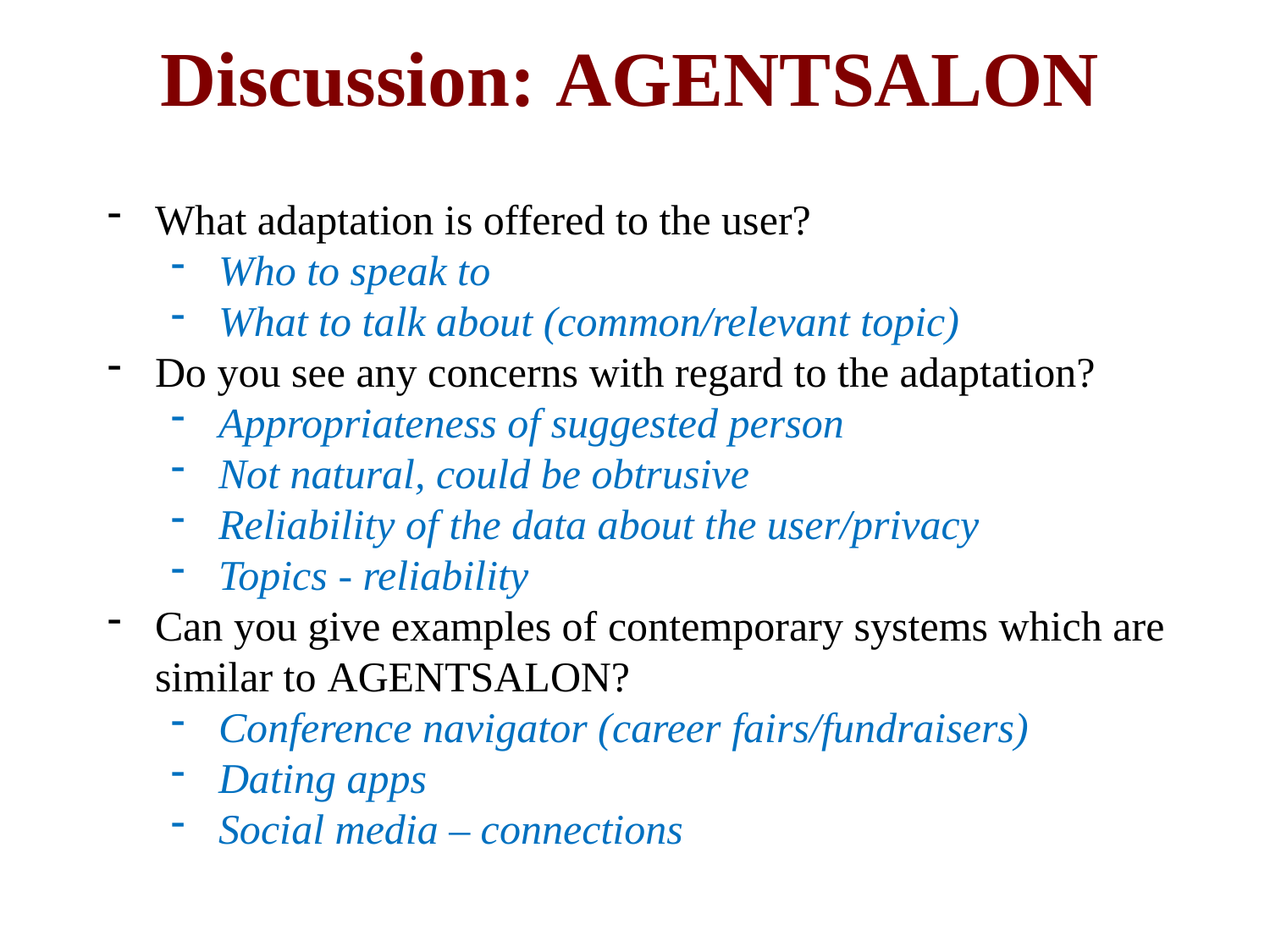

Discussion: AgentSalon
What adaptation is offered to the user?
Who to speak to
What to talk about (common/relevant topic)
Do you see any concerns with regard to the adaptation?
Appropriateness of suggested person
Not natural, could be obtrusive
Reliability of the data about the user/privacy
Topics - reliability
Can you give examples of contemporary systems which are similar to AgentSalon?
Conference navigator (career fairs/fundraisers)
Dating apps
Social media – connections